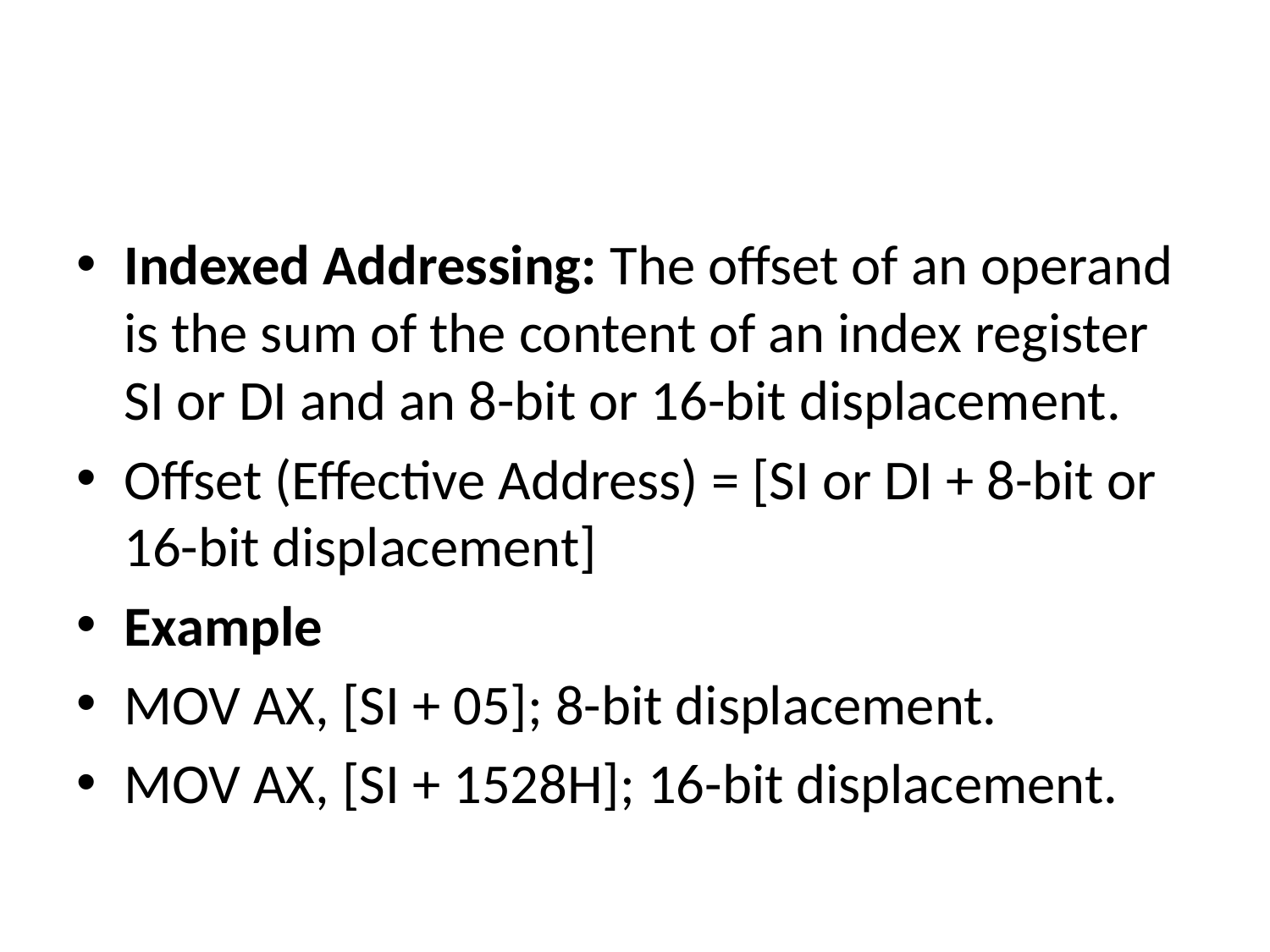

#
Indexed Addressing: The offset of an operand is the sum of the content of an index register SI or DI and an 8-bit or 16-bit displacement.
Offset (Effective Address) = [SI or DI + 8-bit or 16-bit displacement]
Example
MOV AX, [SI + 05]; 8-bit displacement.
MOV AX, [SI + 1528H]; 16-bit displacement.